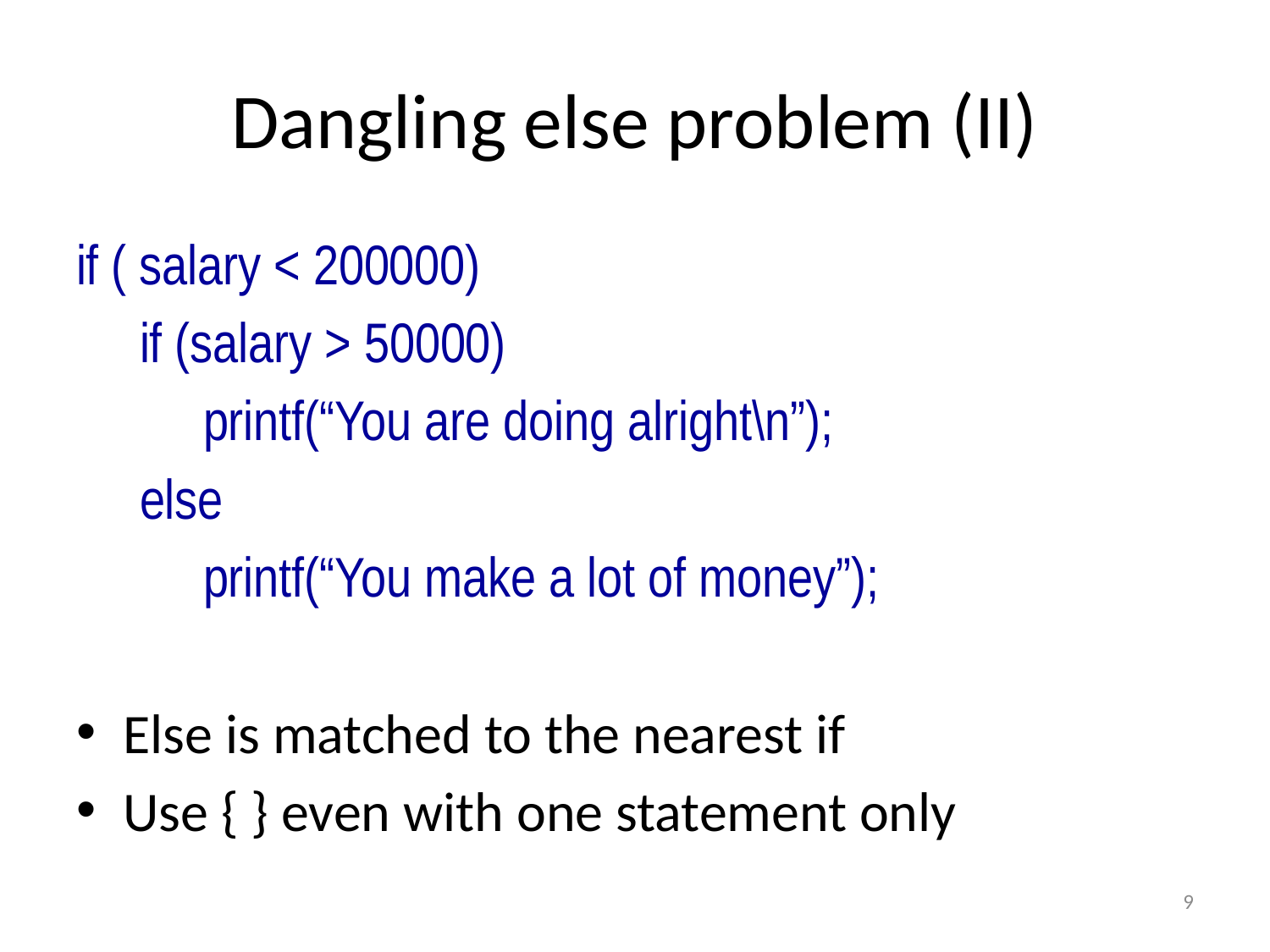

# Dangling else problem (II)
if ( salary < 200000)
     if (salary > 50000)
          printf(“You are doing alright\n”);
     else
          printf(“You make a lot of money”);

Else is matched to the nearest if
Use { } even with one statement only
9